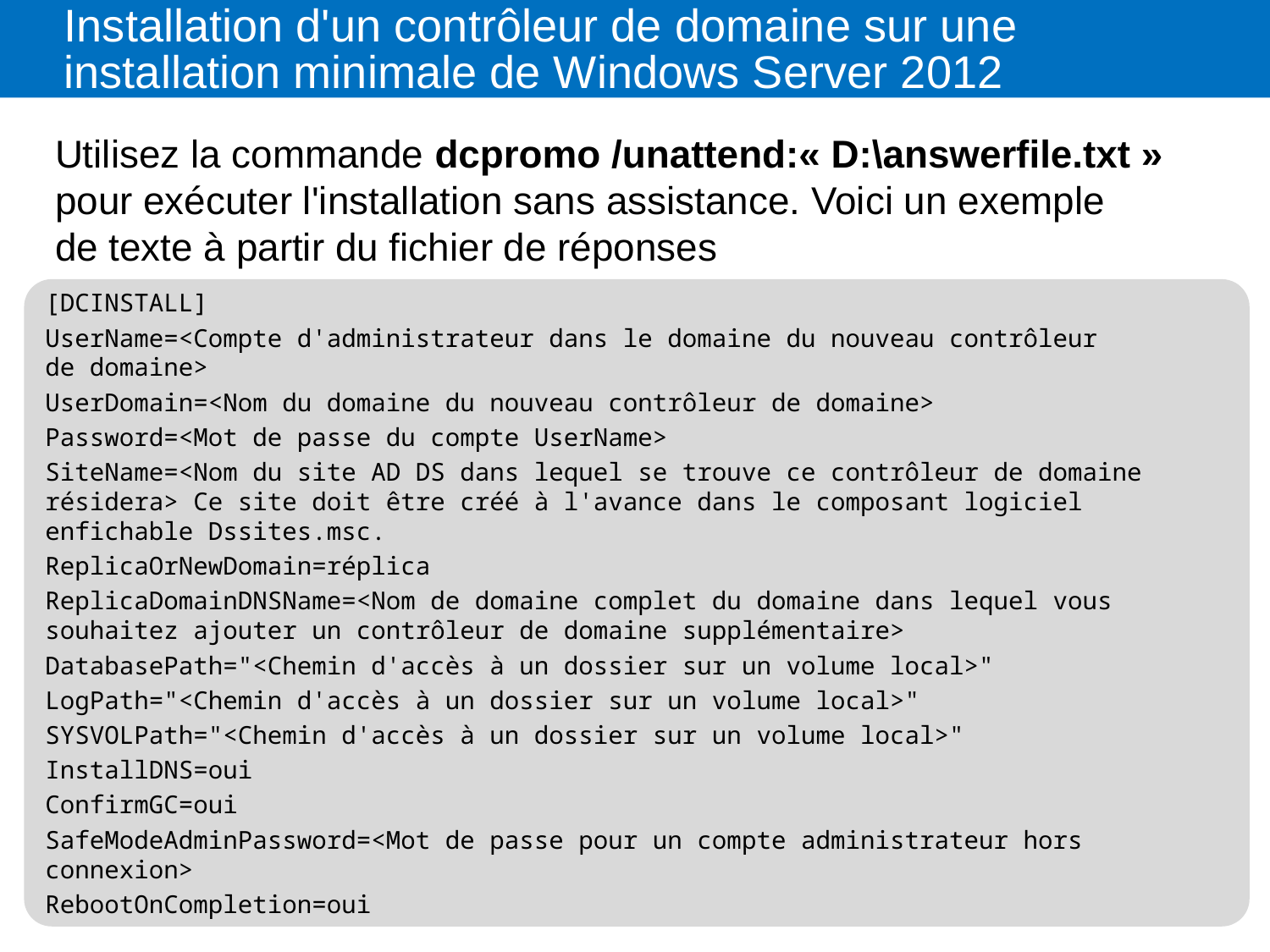

# Installation d'un contrôleur de domaine sur une installation minimale de Windows Server 2012
Utilisez la commande dcpromo /unattend:« D:\answerfile.txt » pour exécuter l'installation sans assistance. Voici un exemple de texte à partir du fichier de réponses
[DCINSTALL]
UserName=<Compte d'administrateur dans le domaine du nouveau contrôleur de domaine>
UserDomain=<Nom du domaine du nouveau contrôleur de domaine>
Password=<Mot de passe du compte UserName>
SiteName=<Nom du site AD DS dans lequel se trouve ce contrôleur de domaine résidera> Ce site doit être créé à l'avance dans le composant logiciel enfichable Dssites.msc.
ReplicaOrNewDomain=réplica
ReplicaDomainDNSName=<Nom de domaine complet du domaine dans lequel vous souhaitez ajouter un contrôleur de domaine supplémentaire>
DatabasePath="<Chemin d'accès à un dossier sur un volume local>"
LogPath="<Chemin d'accès à un dossier sur un volume local>"
SYSVOLPath="<Chemin d'accès à un dossier sur un volume local>"
InstallDNS=oui
ConfirmGC=oui
SafeModeAdminPassword=<Mot de passe pour un compte administrateur hors connexion>
RebootOnCompletion=oui